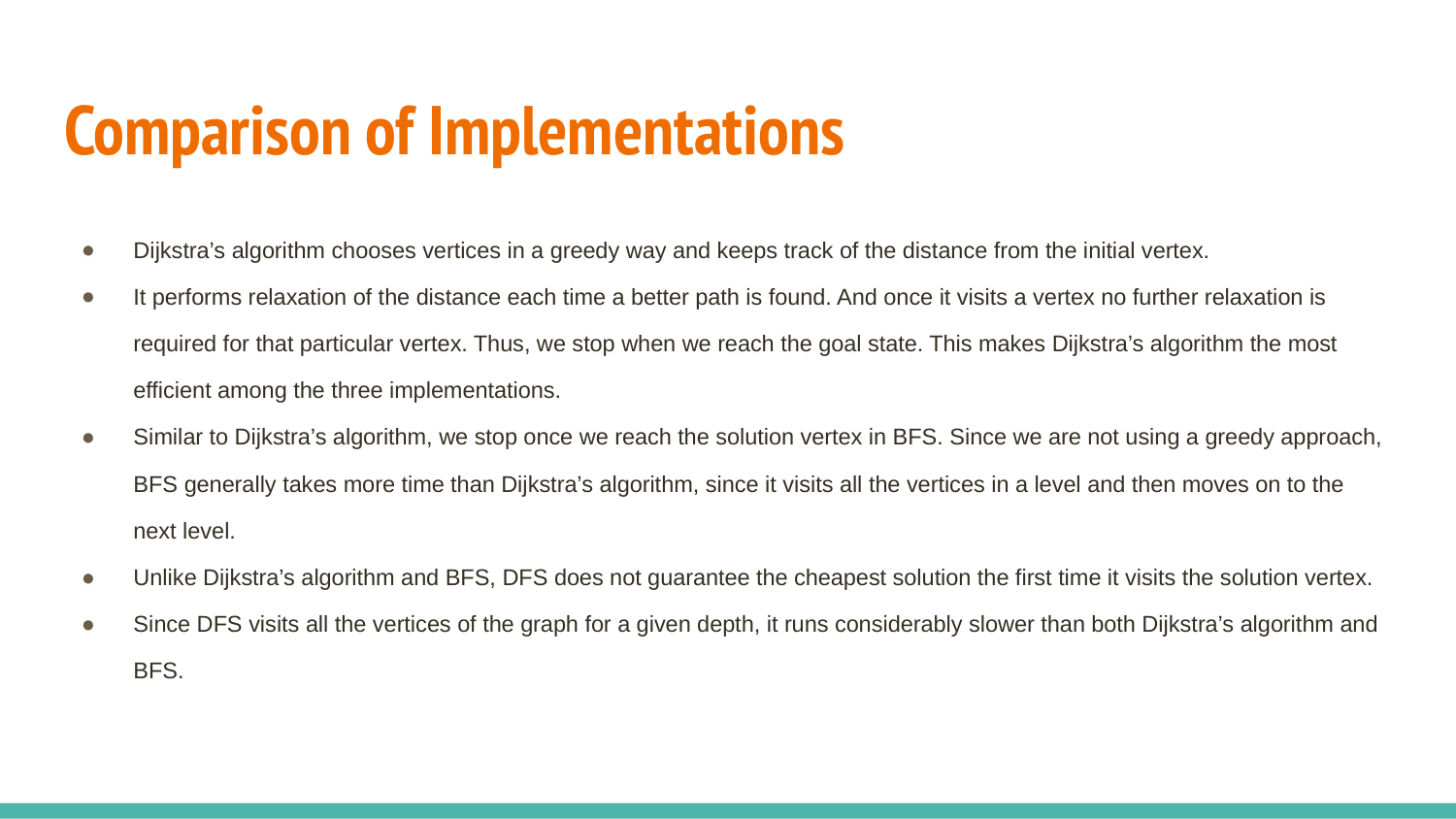

# Comparison of Implementations
Dijkstra’s algorithm chooses vertices in a greedy way and keeps track of the distance from the initial vertex.
It performs relaxation of the distance each time a better path is found. And once it visits a vertex no further relaxation is required for that particular vertex. Thus, we stop when we reach the goal state. This makes Dijkstra’s algorithm the most efficient among the three implementations.
Similar to Dijkstra’s algorithm, we stop once we reach the solution vertex in BFS. Since we are not using a greedy approach, BFS generally takes more time than Dijkstra’s algorithm, since it visits all the vertices in a level and then moves on to the next level.
Unlike Dijkstra’s algorithm and BFS, DFS does not guarantee the cheapest solution the first time it visits the solution vertex.
Since DFS visits all the vertices of the graph for a given depth, it runs considerably slower than both Dijkstra’s algorithm and BFS.